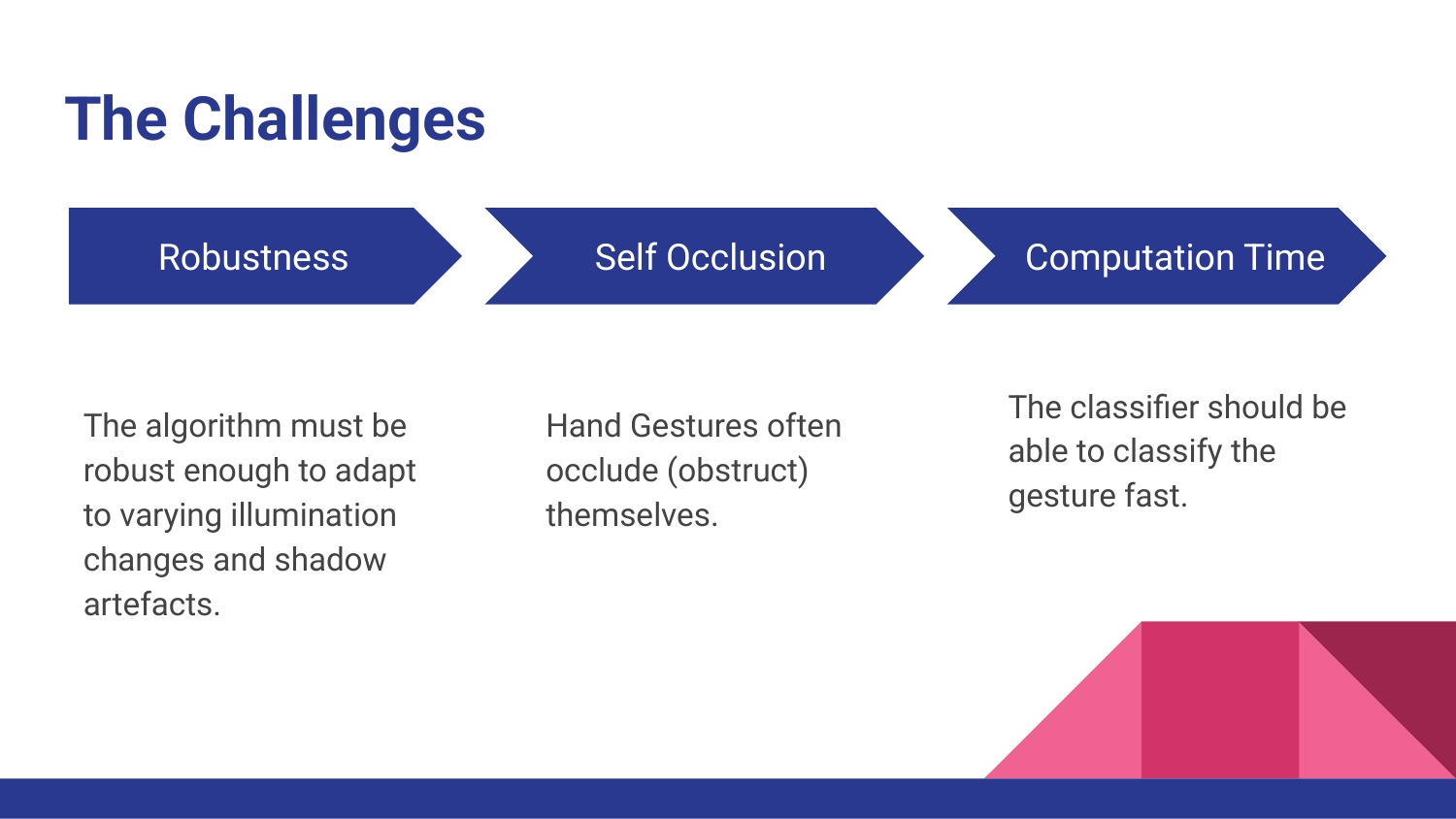

# The Challenges
Robustness

Robustness
Self Occlusion
Computation Time

The algorithm must be robust enough to adapt to varying illumination changes and shadow artefacts.

Hand Gestures often occlude (obstruct) themselves.

The classifier should be able to classify the gesture fast.